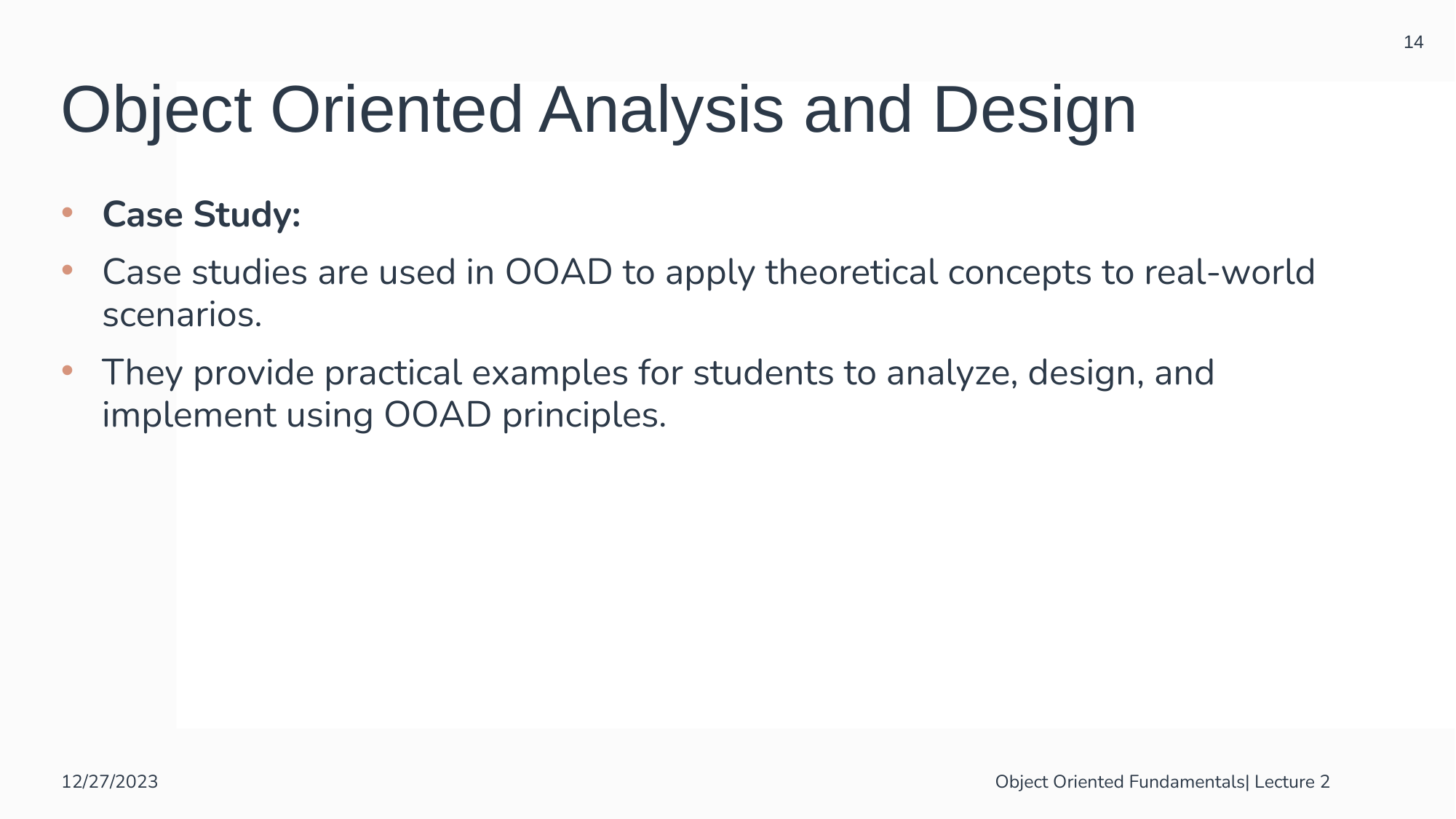

14
# Object Oriented Analysis and Design
Case Study:
Case studies are used in OOAD to apply theoretical concepts to real-world scenarios.
They provide practical examples for students to analyze, design, and implement using OOAD principles.
12/27/2023
Object Oriented Fundamentals| Lecture 2